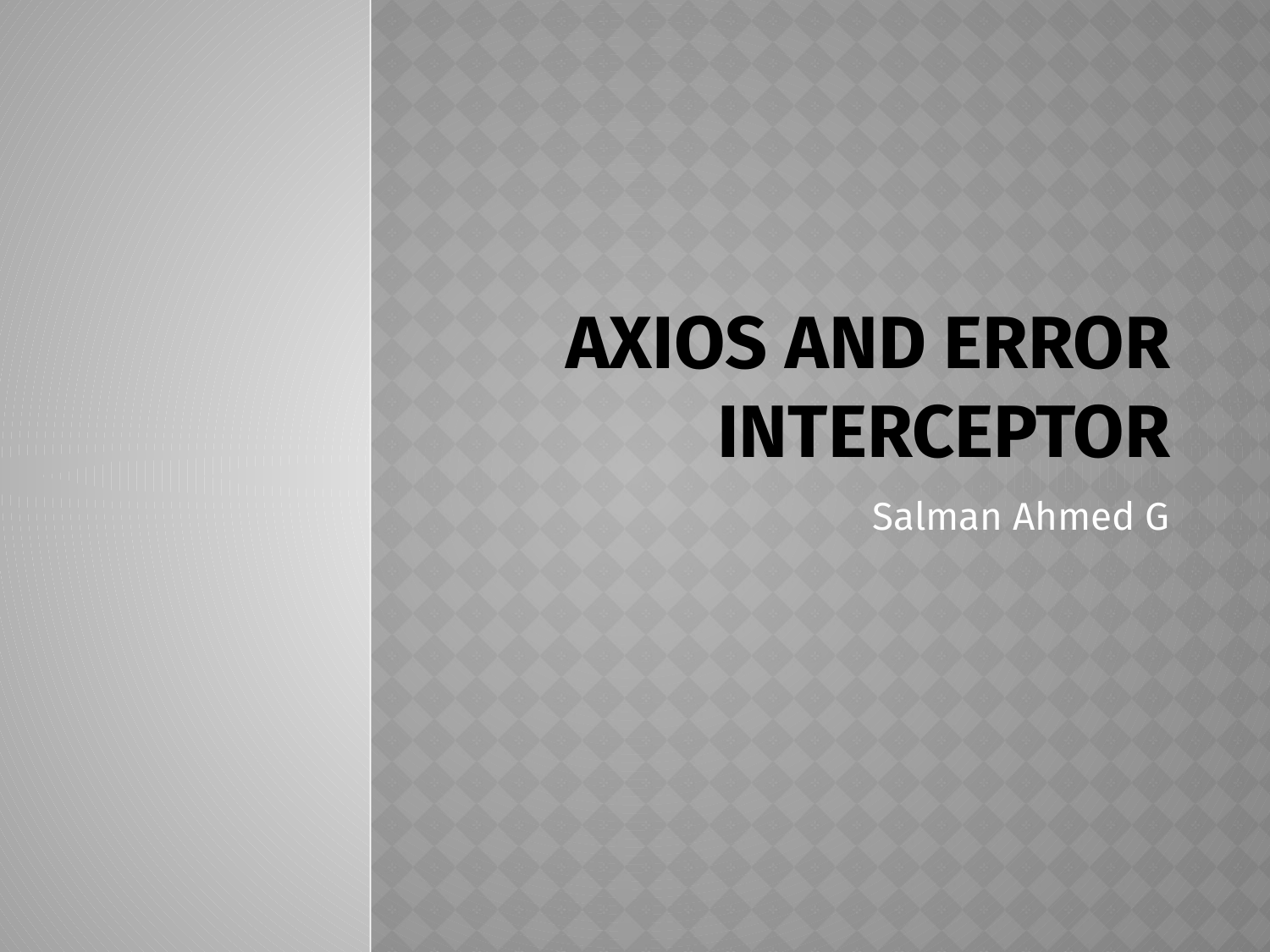

# Axios and error interceptor
Salman Ahmed G